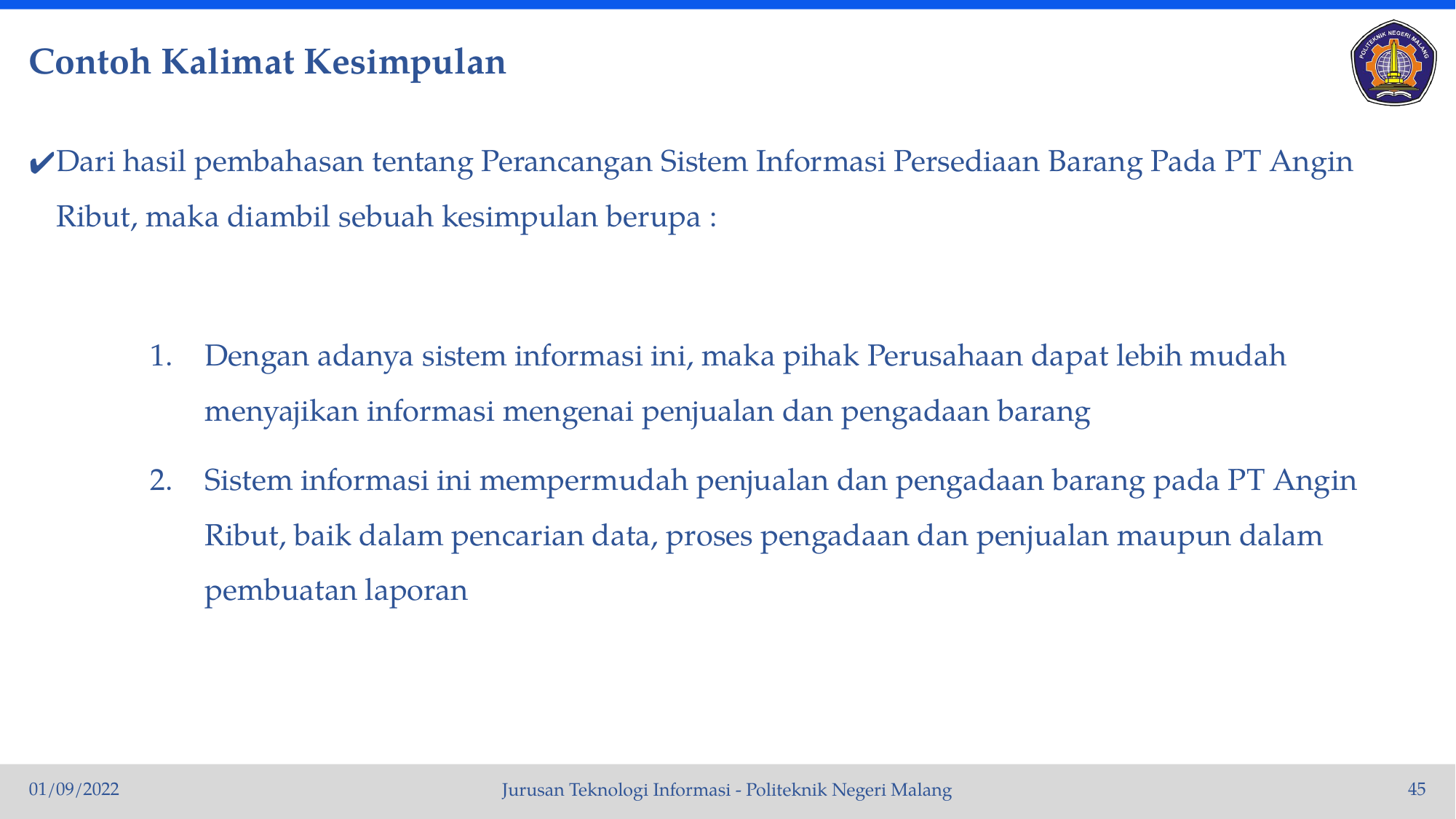

# Contoh Kalimat Kesimpulan
Dari hasil pembahasan tentang Perancangan Sistem Informasi Persediaan Barang Pada PT Angin Ribut, maka diambil sebuah kesimpulan berupa :

Dengan adanya sistem informasi ini, maka pihak Perusahaan dapat lebih mudah menyajikan informasi mengenai penjualan dan pengadaan barang
Sistem informasi ini mempermudah penjualan dan pengadaan barang pada PT Angin Ribut, baik dalam pencarian data, proses pengadaan dan penjualan maupun dalam pembuatan laporan

01/09/2022
45
Jurusan Teknologi Informasi - Politeknik Negeri Malang